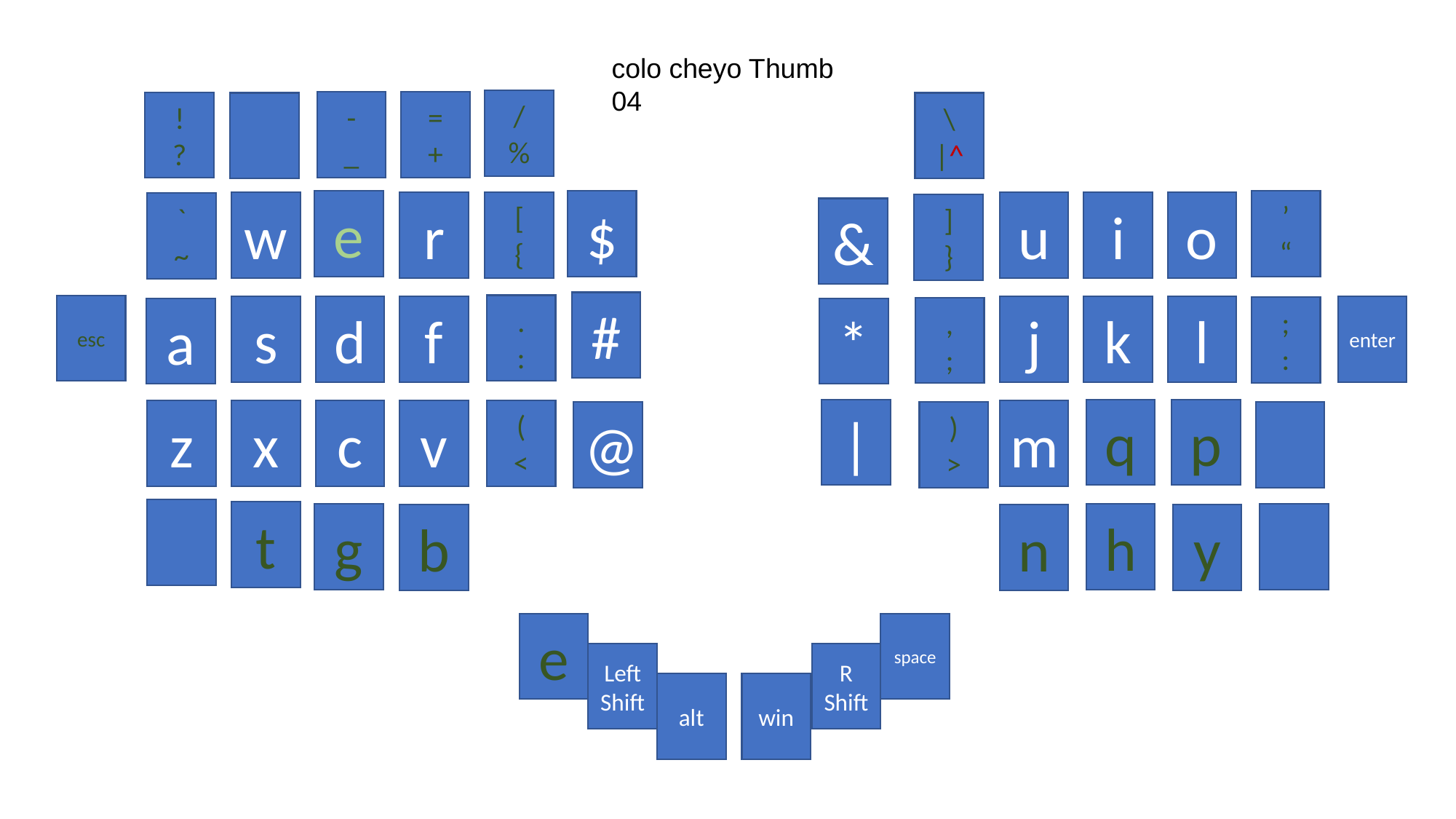

colo cheyo Thumb 04
/
%
-
_
=
+
!
?

\
|^
e
$
’
“
w
r
[
{
u
i
o
`
~
]
}
&
#
.
:
esc
s
d
f
j
k
l
enter
;
:
,
;
a
*
|
q
p
z
x
c
v
(
<
m
@
)
>

t
g
h

b
n
y
e
space
Left
Shift
R
Shift
alt
win